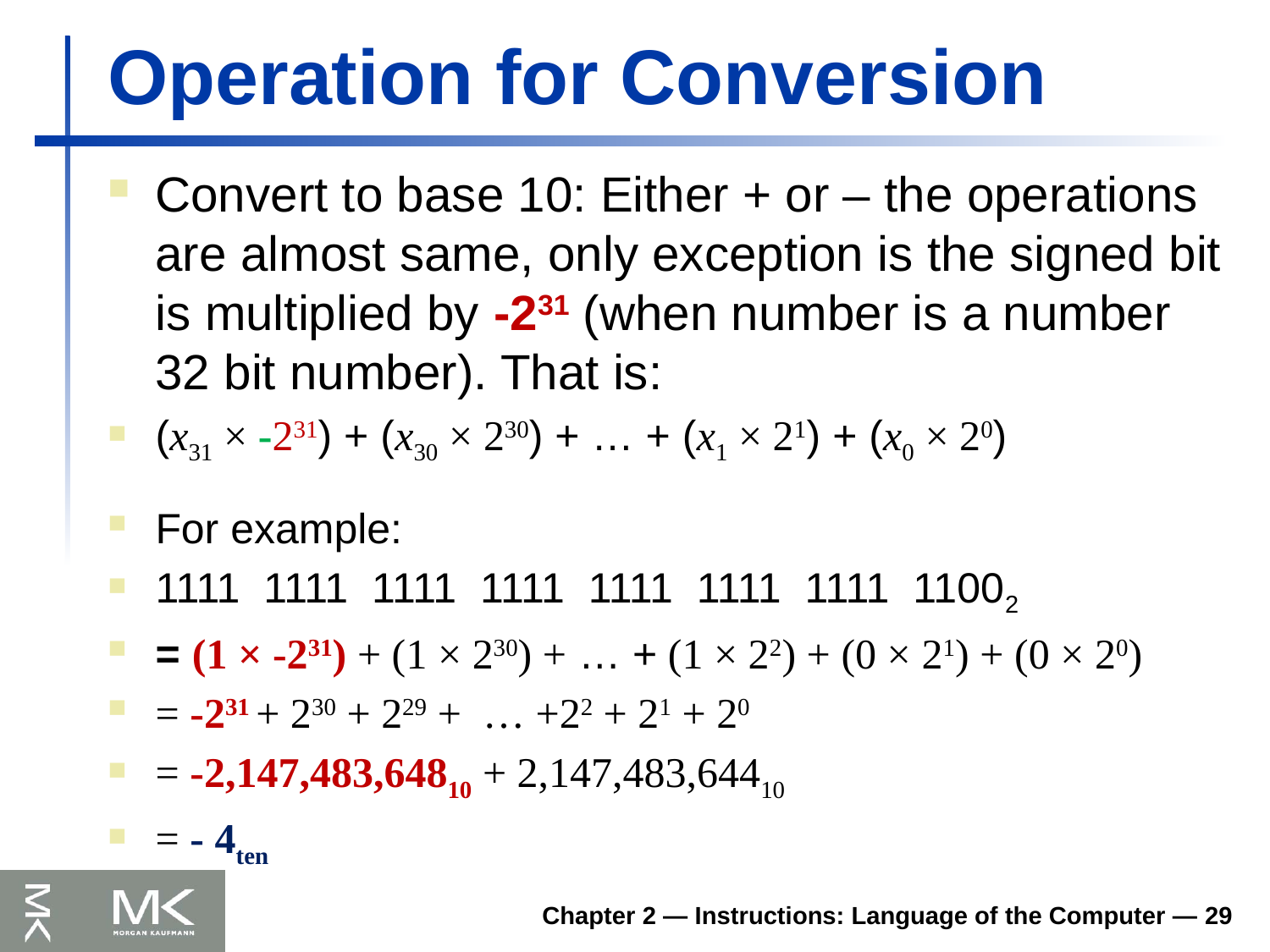

# Operation for Conversion
Convert to base 10: Either + or – the operations are almost same, only exception is the signed bit is multiplied by -231 (when number is a number 32 bit number). That is:
(x31 × -231) + (x30 × 230) + … + (x1 × 21) + (x0 × 20)

For example:
1111  1111  1111  1111  1111  1111  1111  11002
= (1 × -231) + (1 × 230) + … + (1 × 22) + (0 × 21) + (0 × 20)
= -231 + 230 + 229 +  … +22 + 21 + 20
= -2,147,483,64810 + 2,147,483,64410
= - 4ten
Chapter 2 — Instructions: Language of the Computer — 29